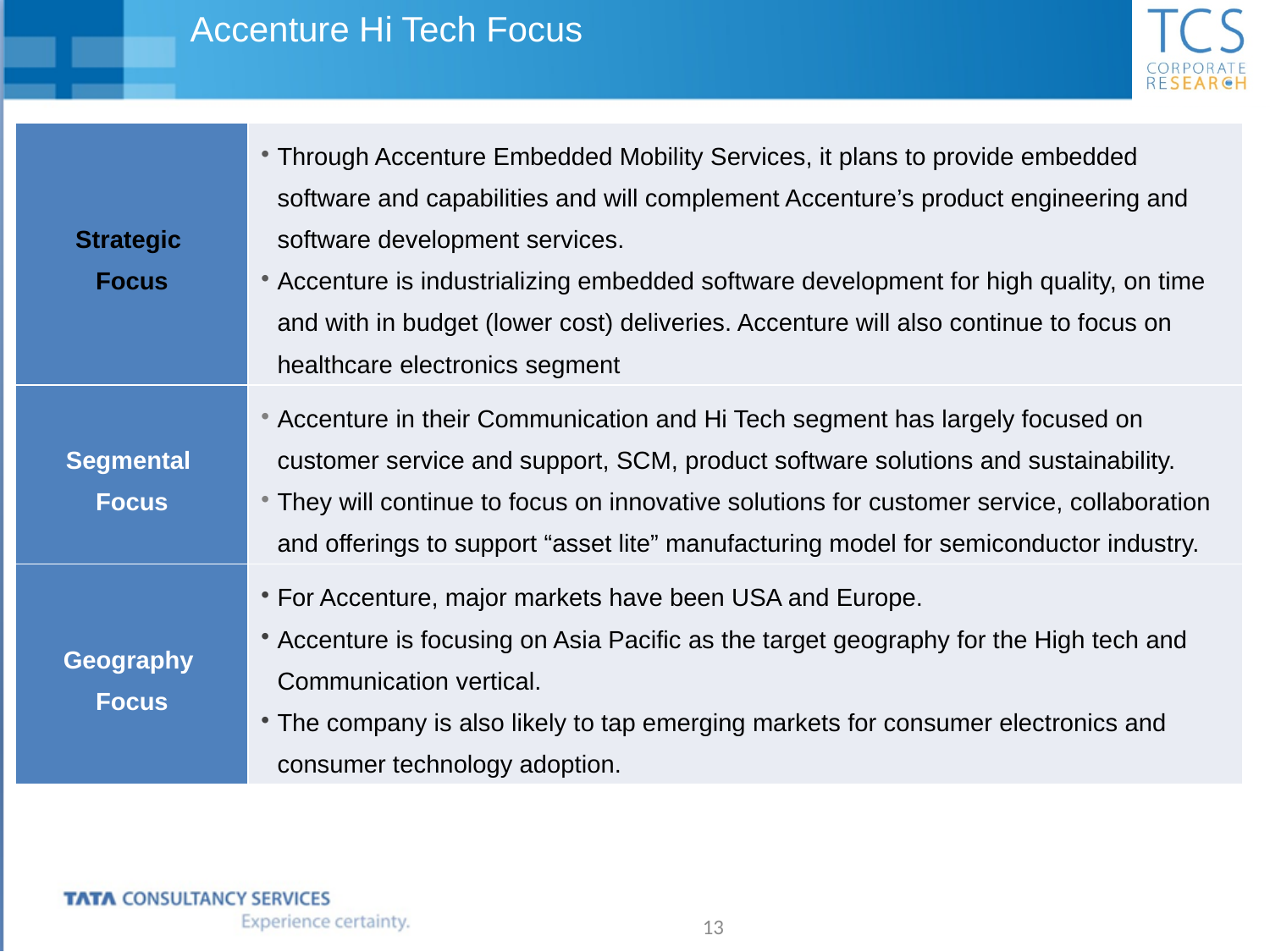

# Accenture Hi Tech Focus
| Strategic Focus | Through Accenture Embedded Mobility Services, it plans to provide embedded software and capabilities and will complement Accenture’s product engineering and software development services. Accenture is industrializing embedded software development for high quality, on time and with in budget (lower cost) deliveries. Accenture will also continue to focus on healthcare electronics segment |
| --- | --- |
| Segmental Focus | Accenture in their Communication and Hi Tech segment has largely focused on customer service and support, SCM, product software solutions and sustainability. They will continue to focus on innovative solutions for customer service, collaboration and offerings to support “asset lite” manufacturing model for semiconductor industry. |
| Geography Focus | For Accenture, major markets have been USA and Europe. Accenture is focusing on Asia Pacific as the target geography for the High tech and Communication vertical. The company is also likely to tap emerging markets for consumer electronics and consumer technology adoption. |
13